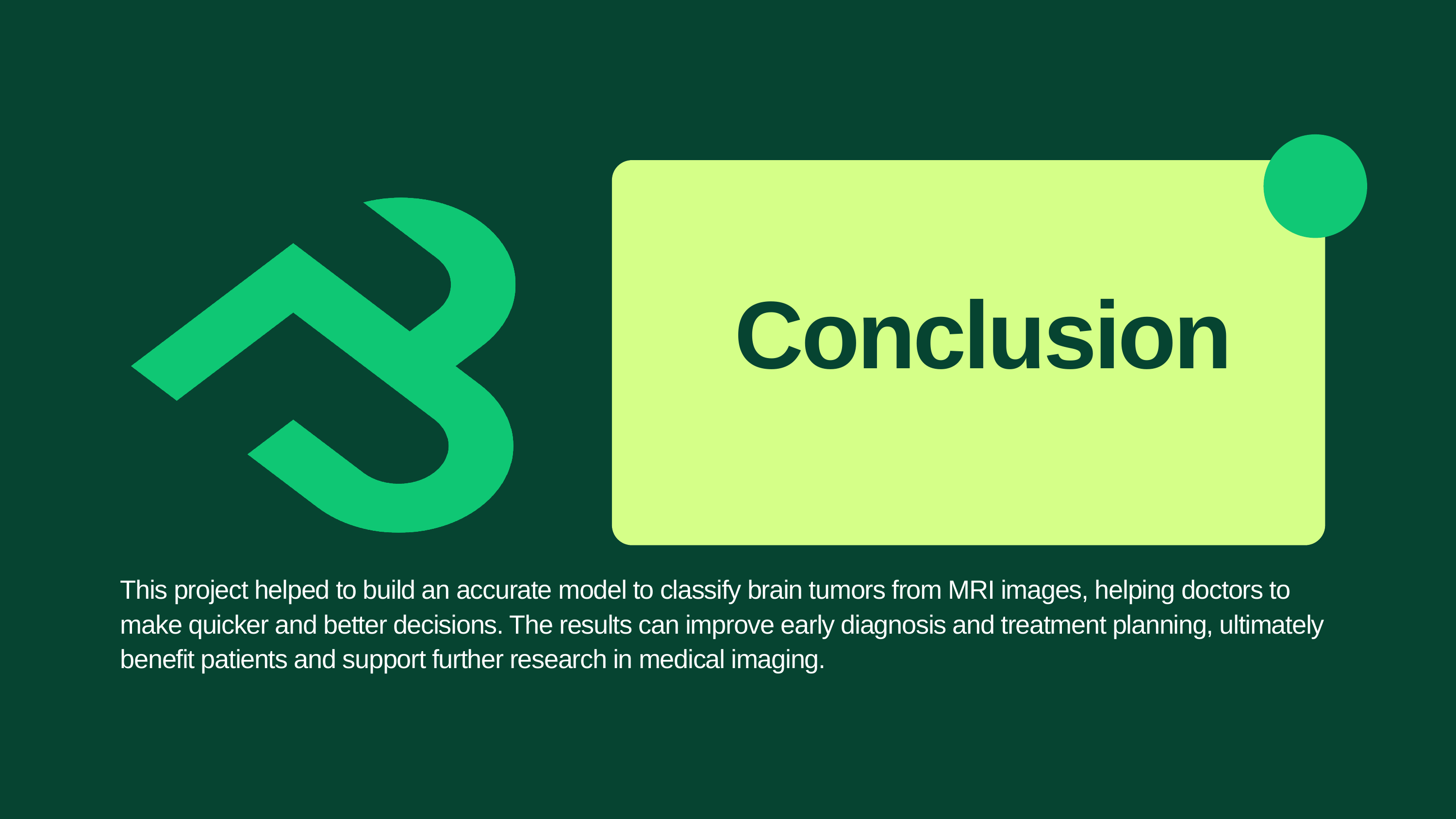

Conclusion
This project helped to build an accurate model to classify brain tumors from MRI images, helping doctors to make quicker and better decisions. The results can improve early diagnosis and treatment planning, ultimately benefit patients and support further research in medical imaging.